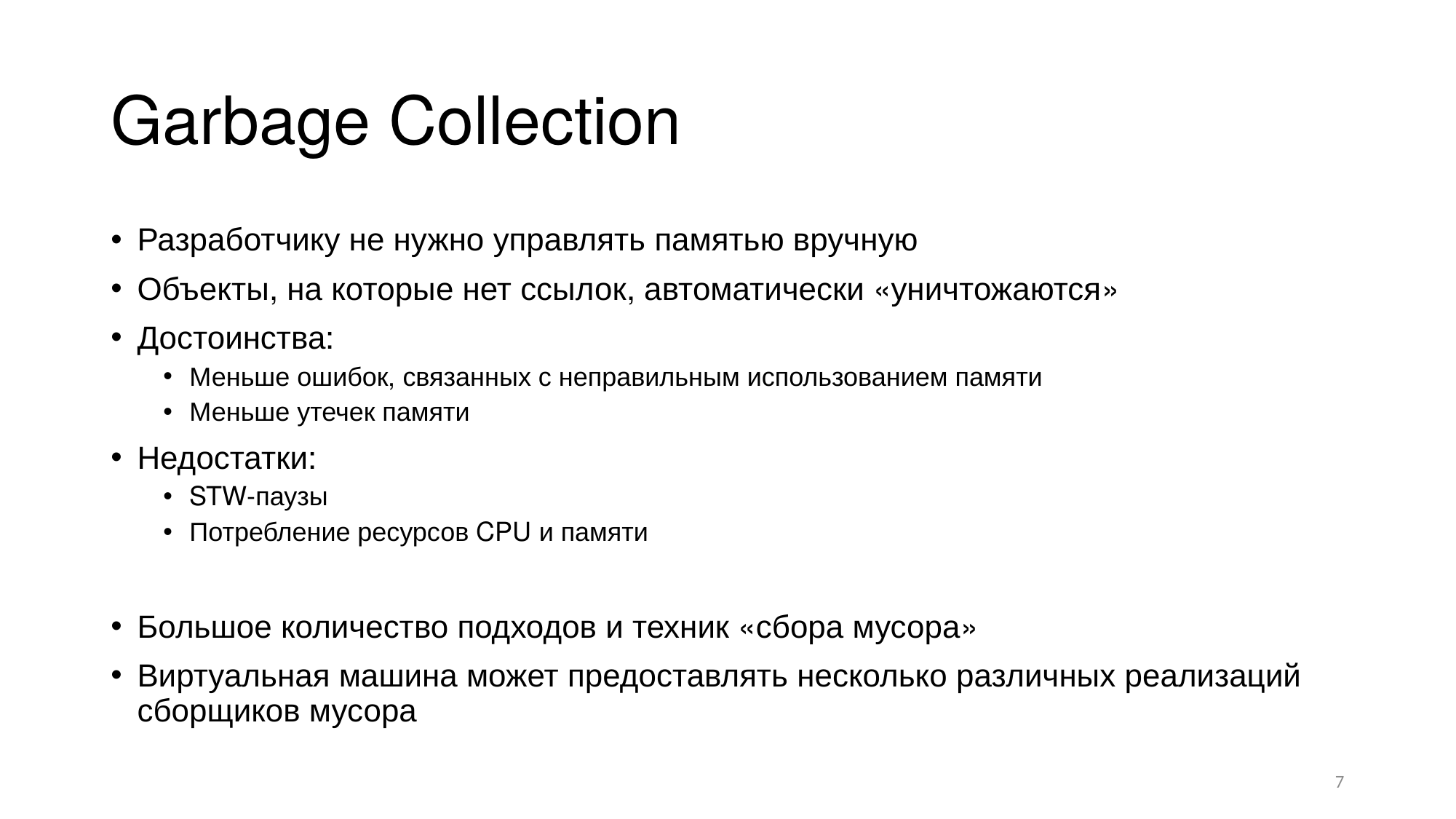

# Garbage Collection
Разработчику не нужно управлять памятью вручную
Объекты, на которые нет ссылок, автоматически «уничтожаются»
Достоинства:
Меньше ошибок, связанных с неправильным использованием памяти
Меньше утечек памяти
Недостатки:
STW-паузы
Потребление ресурсов CPU и памяти

Большое количество подходов и техник «сбора мусора»
Виртуальная машина может предоставлять несколько различных реализаций сборщиков мусора
7